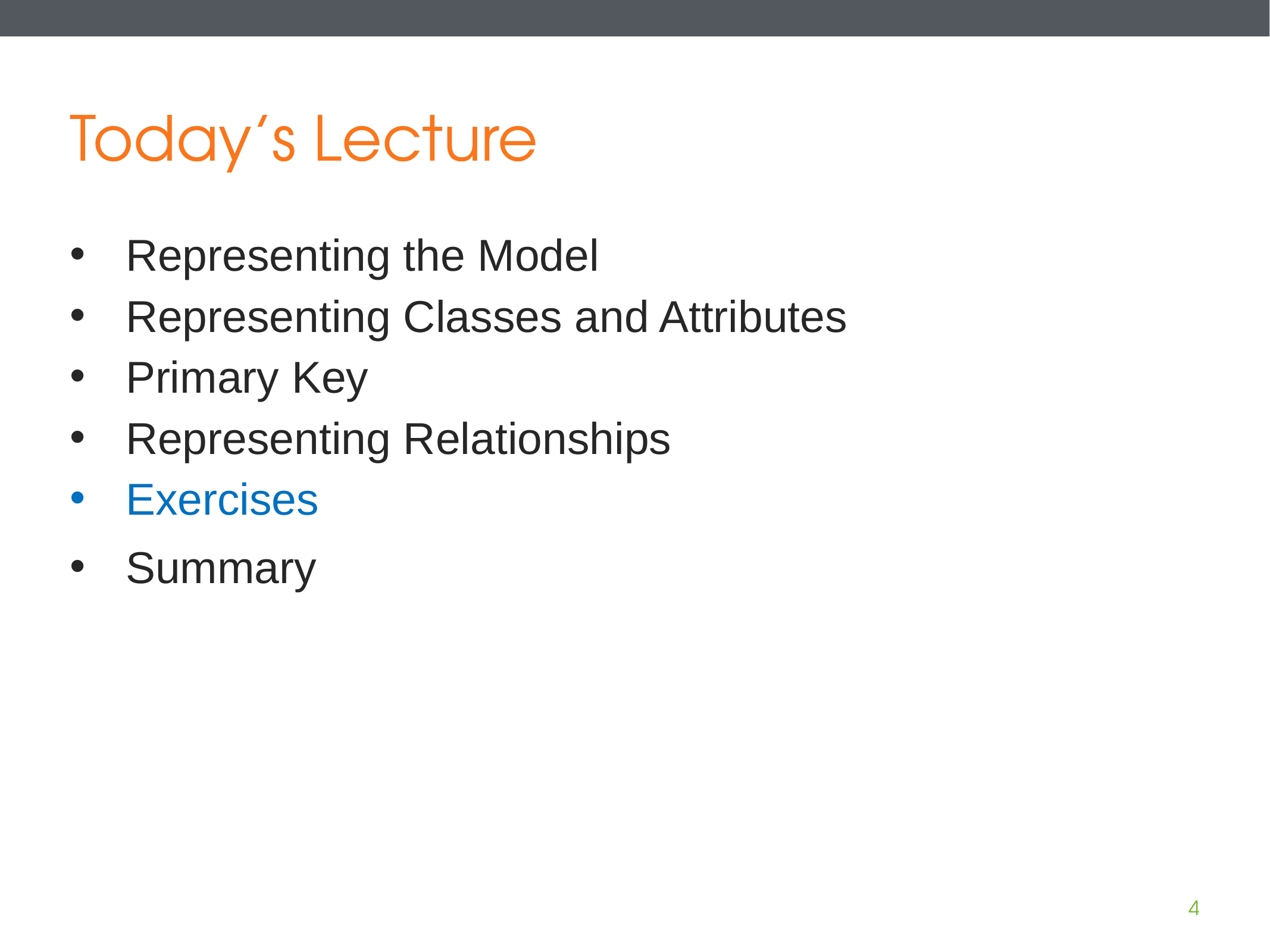

# Today’s Lecture
Representing the Model
Representing Classes and Attributes
Primary Key
Representing Relationships
Exercises
Summary
4